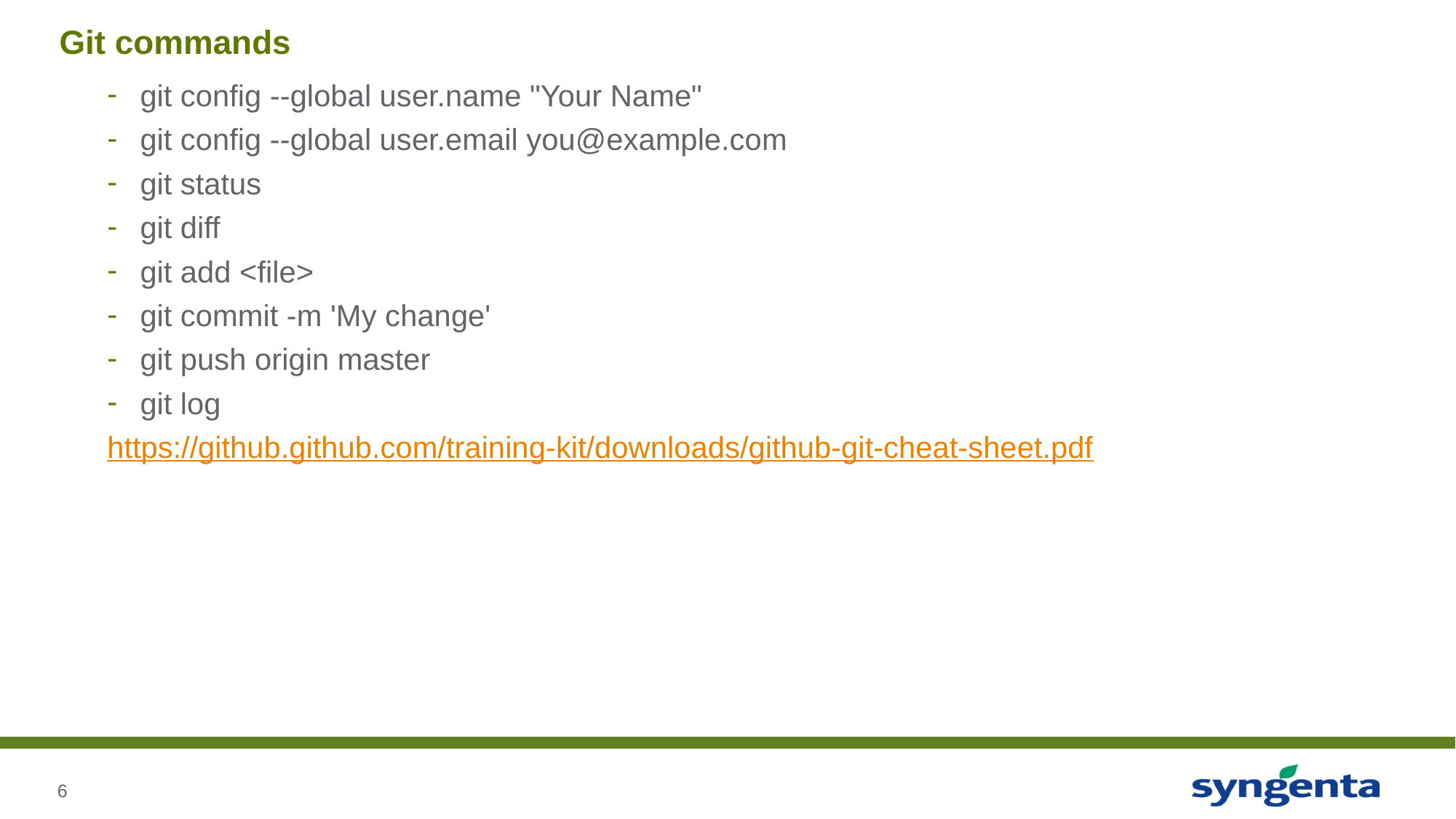

# Git commands
git config --global user.name "Your Name"
git config --global user.email you@example.com
git status
git diff
git add <file>
git commit -m 'My change'
git push origin master
git log
https://github.github.com/training-kit/downloads/github-git-cheat-sheet.pdf